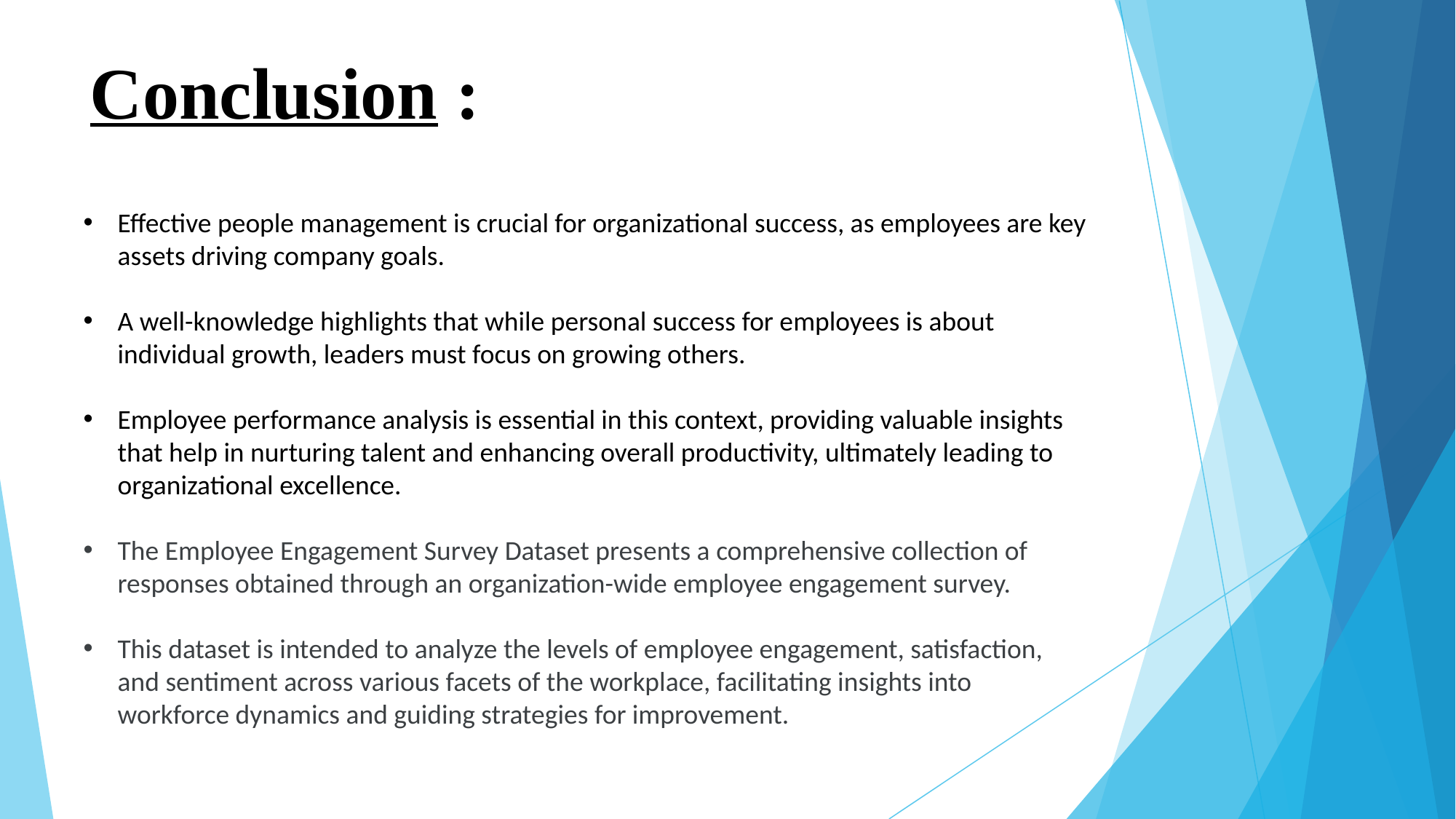

# Conclusion :
Effective people management is crucial for organizational success, as employees are key assets driving company goals.

A well-knowledge highlights that while personal success for employees is about individual growth, leaders must focus on growing others.

Employee performance analysis is essential in this context, providing valuable insights that help in nurturing talent and enhancing overall productivity, ultimately leading to organizational excellence.

The Employee Engagement Survey Dataset presents a comprehensive collection of responses obtained through an organization-wide employee engagement survey.

This dataset is intended to analyze the levels of employee engagement, satisfaction, and sentiment across various facets of the workplace, facilitating insights into workforce dynamics and guiding strategies for improvement.